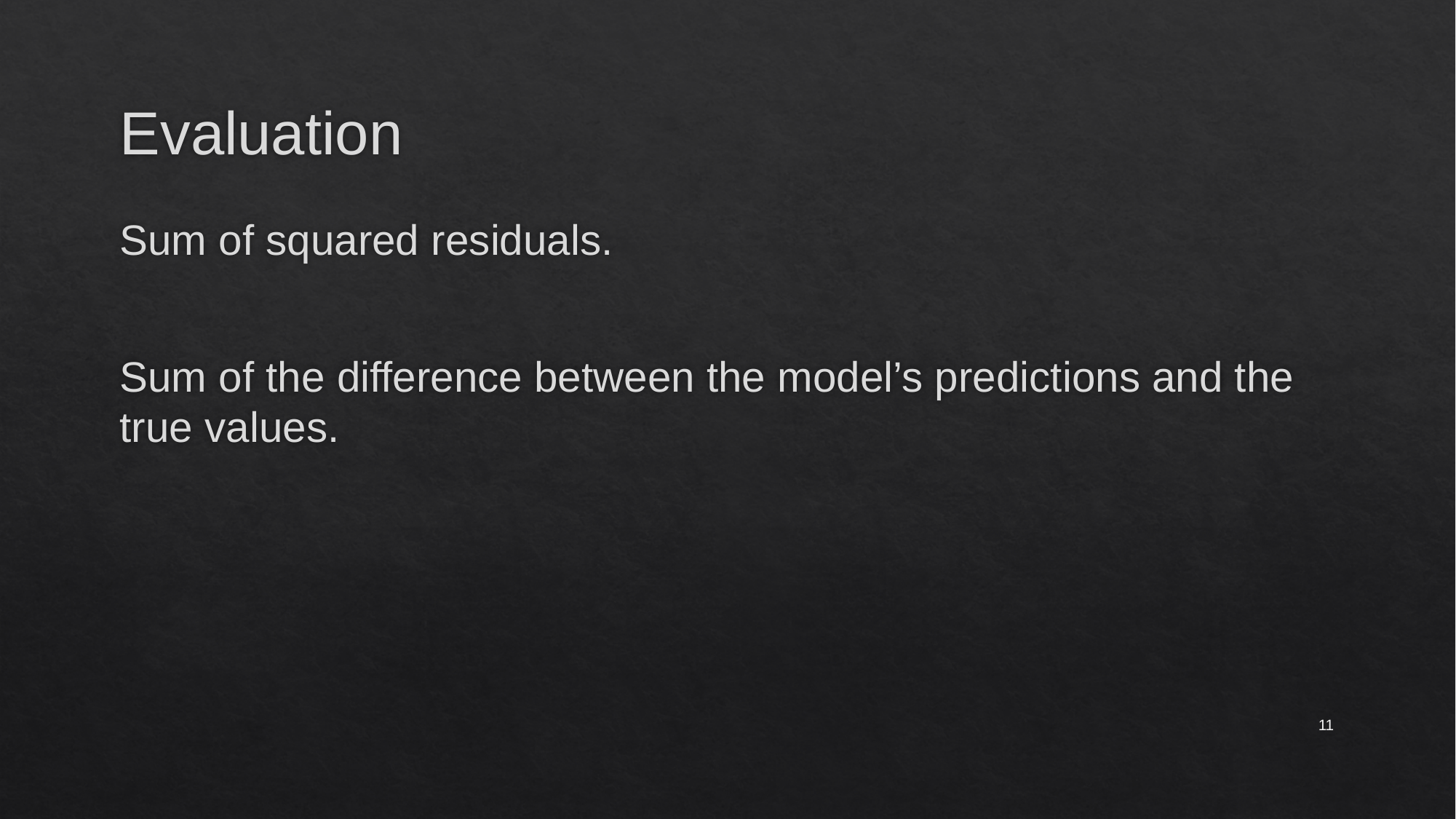

# Evaluation
Sum of squared residuals.

Sum of the difference between the model’s predictions and the true values.

11